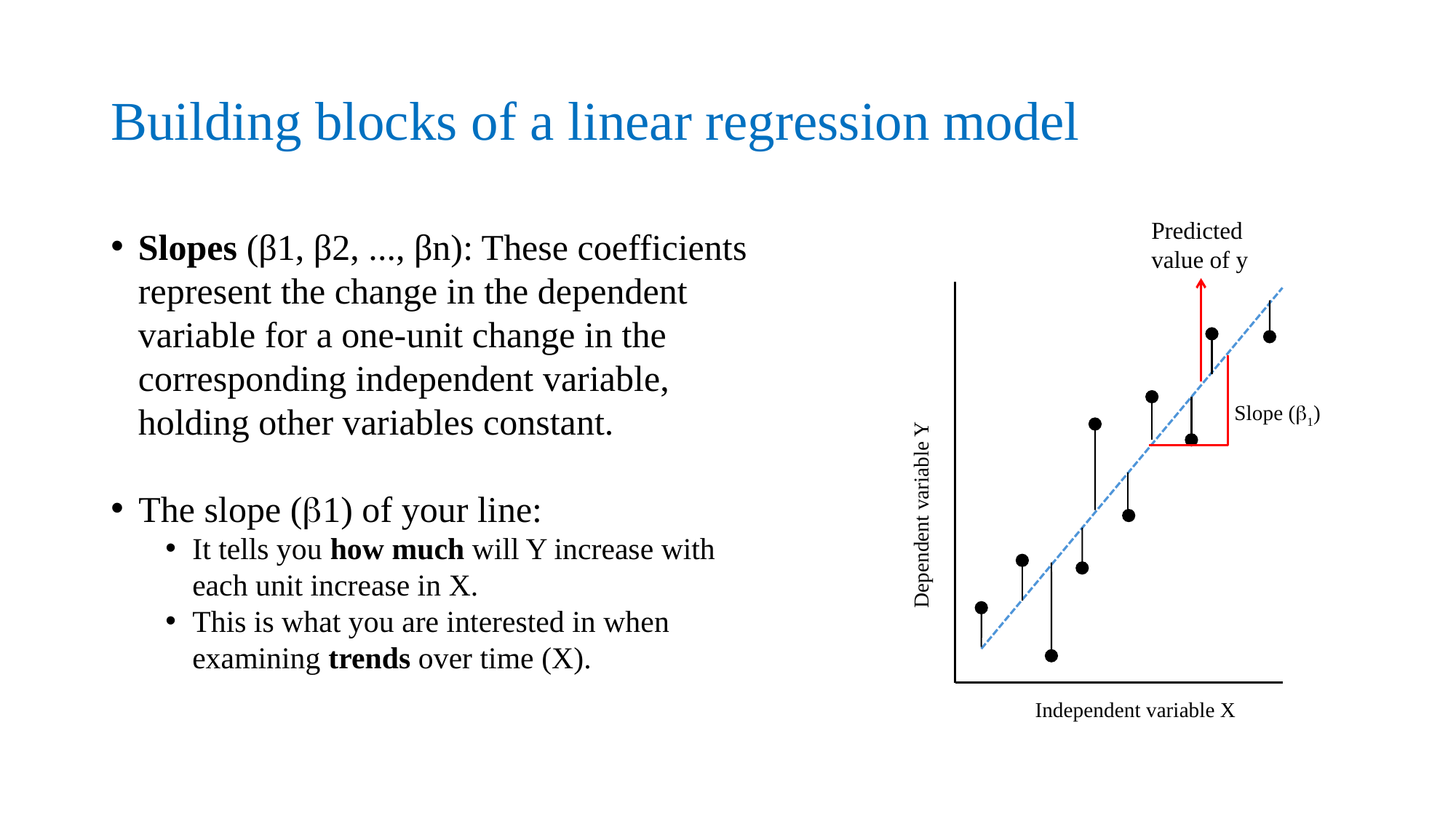

# Building blocks of a linear regression model
Predicted
value of y
Slopes (β1, β2, ..., βn): These coefficients represent the change in the dependent variable for a one-unit change in the corresponding independent variable, holding other variables constant.

The slope (β1) of your line:
It tells you how much will Y increase with each unit increase in X.
This is what you are interested in when examining trends over time (X).

Slope (β1)

Dependent variable Y

Independent variable X